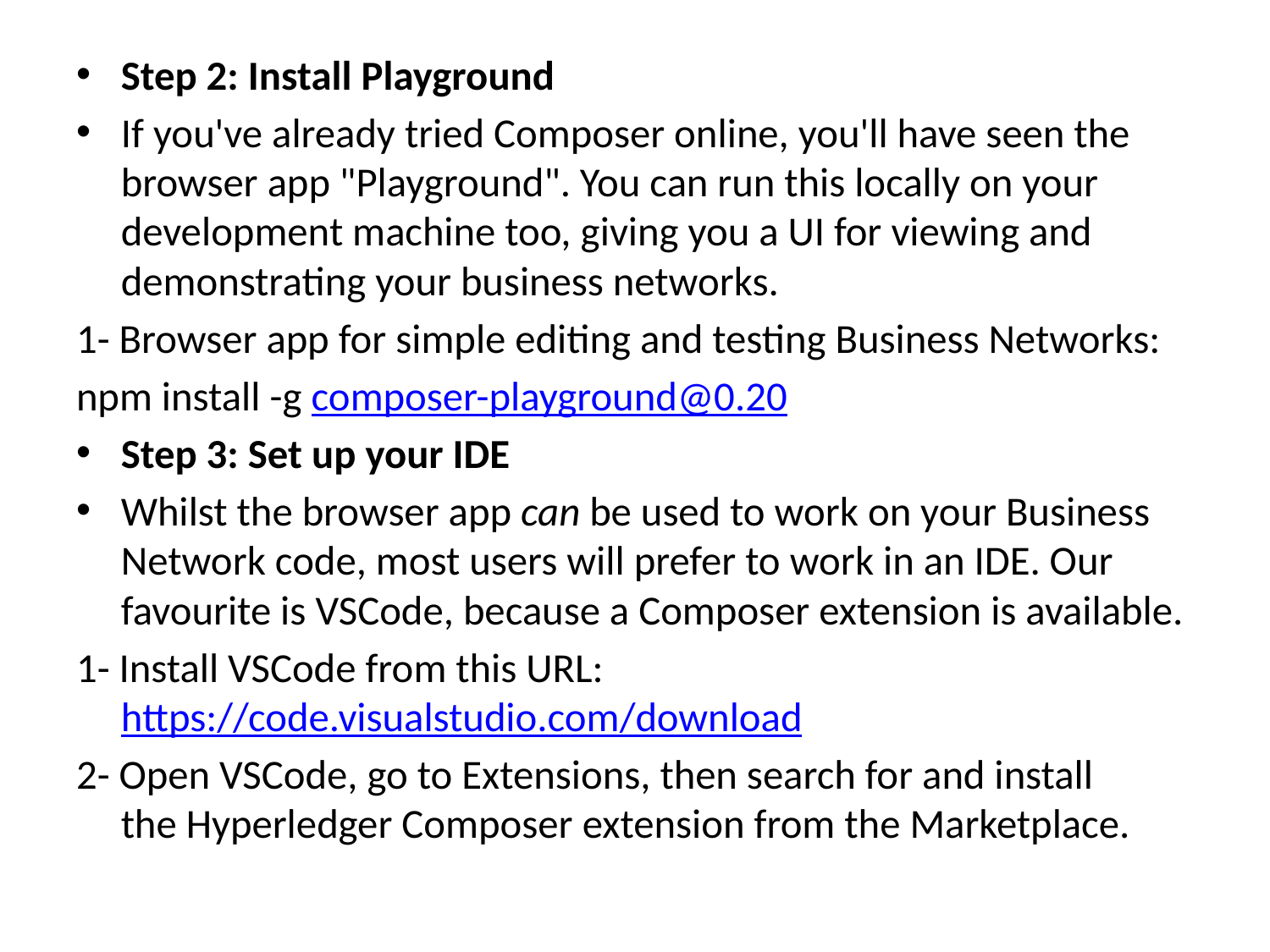

Step 2: Install Playground
If you've already tried Composer online, you'll have seen the browser app "Playground". You can run this locally on your development machine too, giving you a UI for viewing and demonstrating your business networks.
1- Browser app for simple editing and testing Business Networks:
npm install -g composer-playground@0.20
Step 3: Set up your IDE
Whilst the browser app can be used to work on your Business Network code, most users will prefer to work in an IDE. Our favourite is VSCode, because a Composer extension is available.
1- Install VSCode from this URL: https://code.visualstudio.com/download
2- Open VSCode, go to Extensions, then search for and install the Hyperledger Composer extension from the Marketplace.